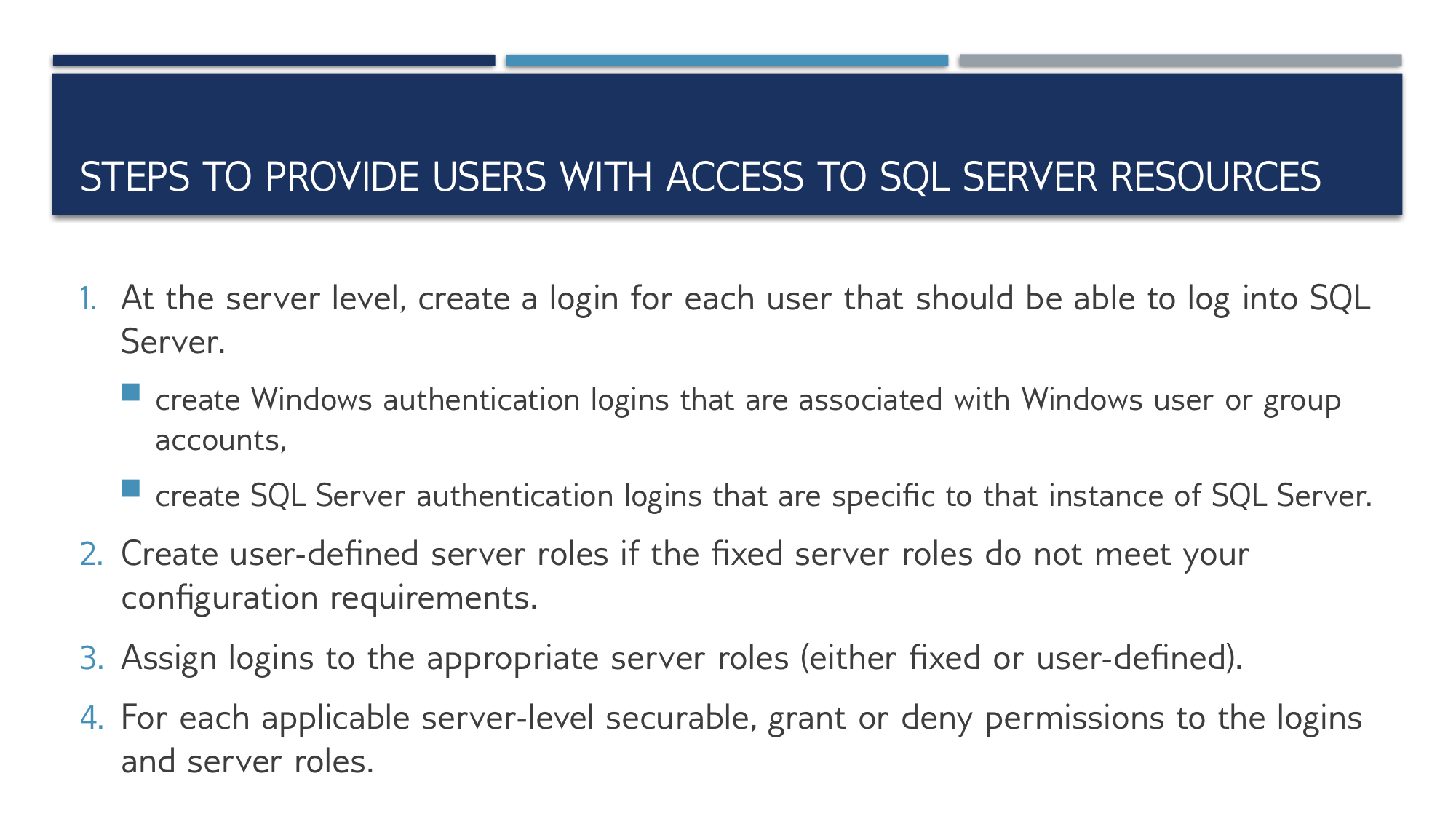

# Steps to provide users with access to sql server resources
At the server level, create a login for each user that should be able to log into SQL Server.
create Windows authentication logins that are associated with Windows user or group accounts,
create SQL Server authentication logins that are specific to that instance of SQL Server.
Create user-defined server roles if the fixed server roles do not meet your configuration requirements.
Assign logins to the appropriate server roles (either fixed or user-defined).
For each applicable server-level securable, grant or deny permissions to the logins and server roles.